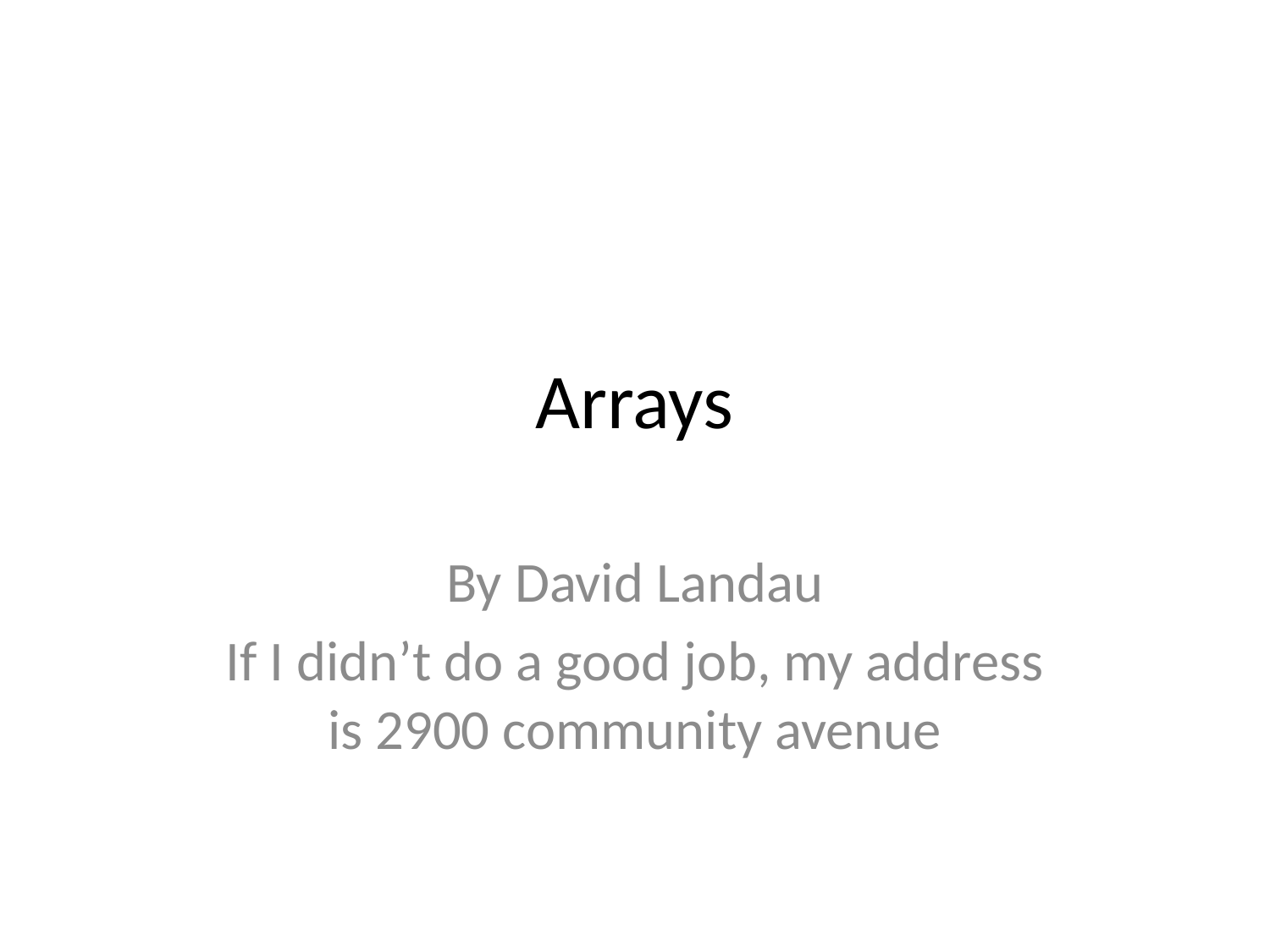

# Arrays
By David Landau
If I didn’t do a good job, my address is 2900 community avenue